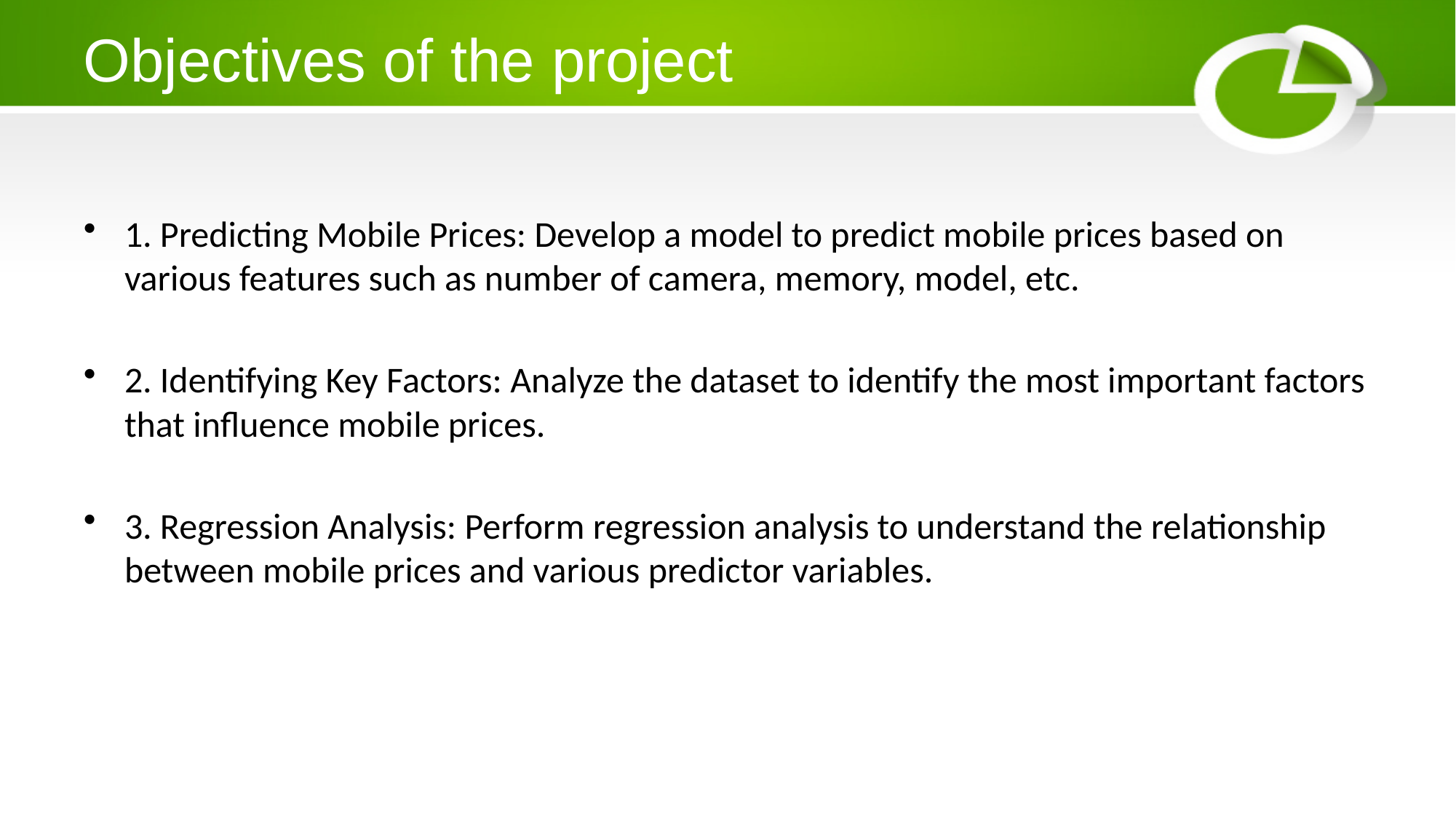

# Objectives of the project

1. Predicting Mobile Prices: Develop a model to predict mobile prices based on various features such as number of camera, memory, model, etc.

2. Identifying Key Factors: Analyze the dataset to identify the most important factors that influence mobile prices.

3. Regression Analysis: Perform regression analysis to understand the relationship between mobile prices and various predictor variables.